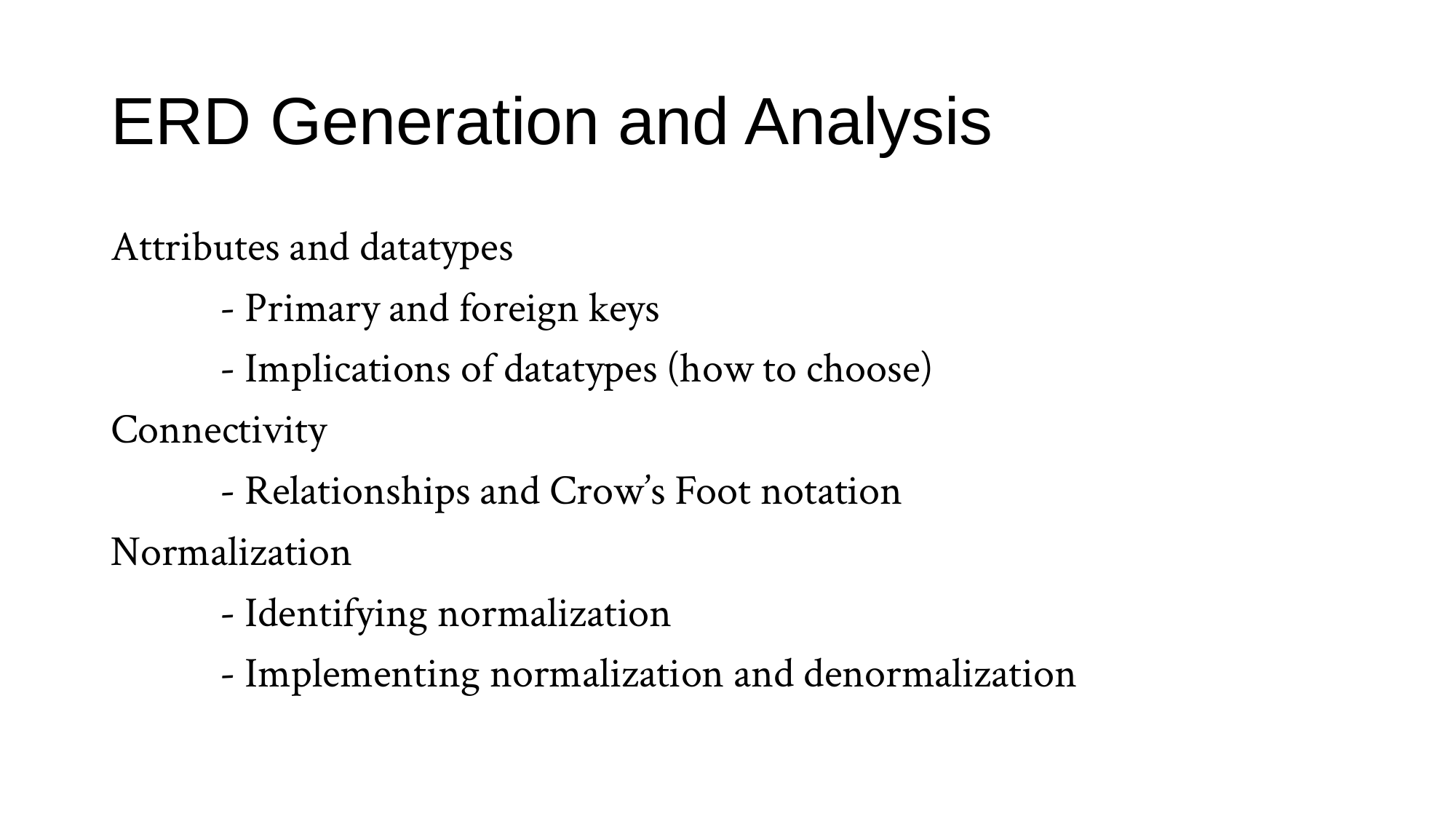

# ERD Generation and Analysis
Attributes and datatypes
	- Primary and foreign keys
	- Implications of datatypes (how to choose)
Connectivity
	- Relationships and Crow’s Foot notation
Normalization
	- Identifying normalization
	- Implementing normalization and denormalization